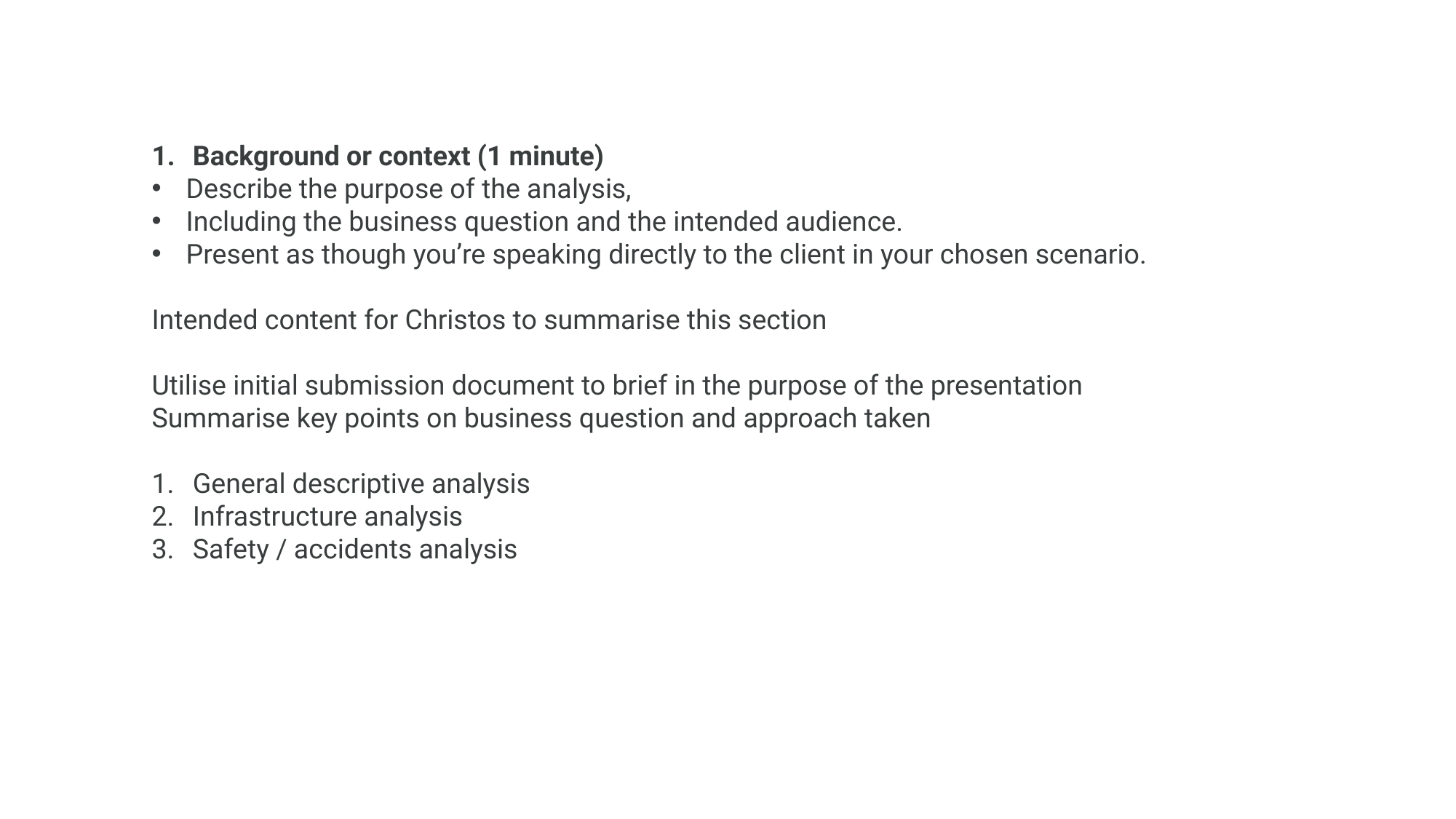

Background or context (1 minute)
Describe the purpose of the analysis,
Including the business question and the intended audience.
Present as though you’re speaking directly to the client in your chosen scenario.

Intended content for Christos to summarise this section

Utilise initial submission document to brief in the purpose of the presentation
Summarise key points on business question and approach taken

General descriptive analysis
Infrastructure analysis
Safety / accidents analysis